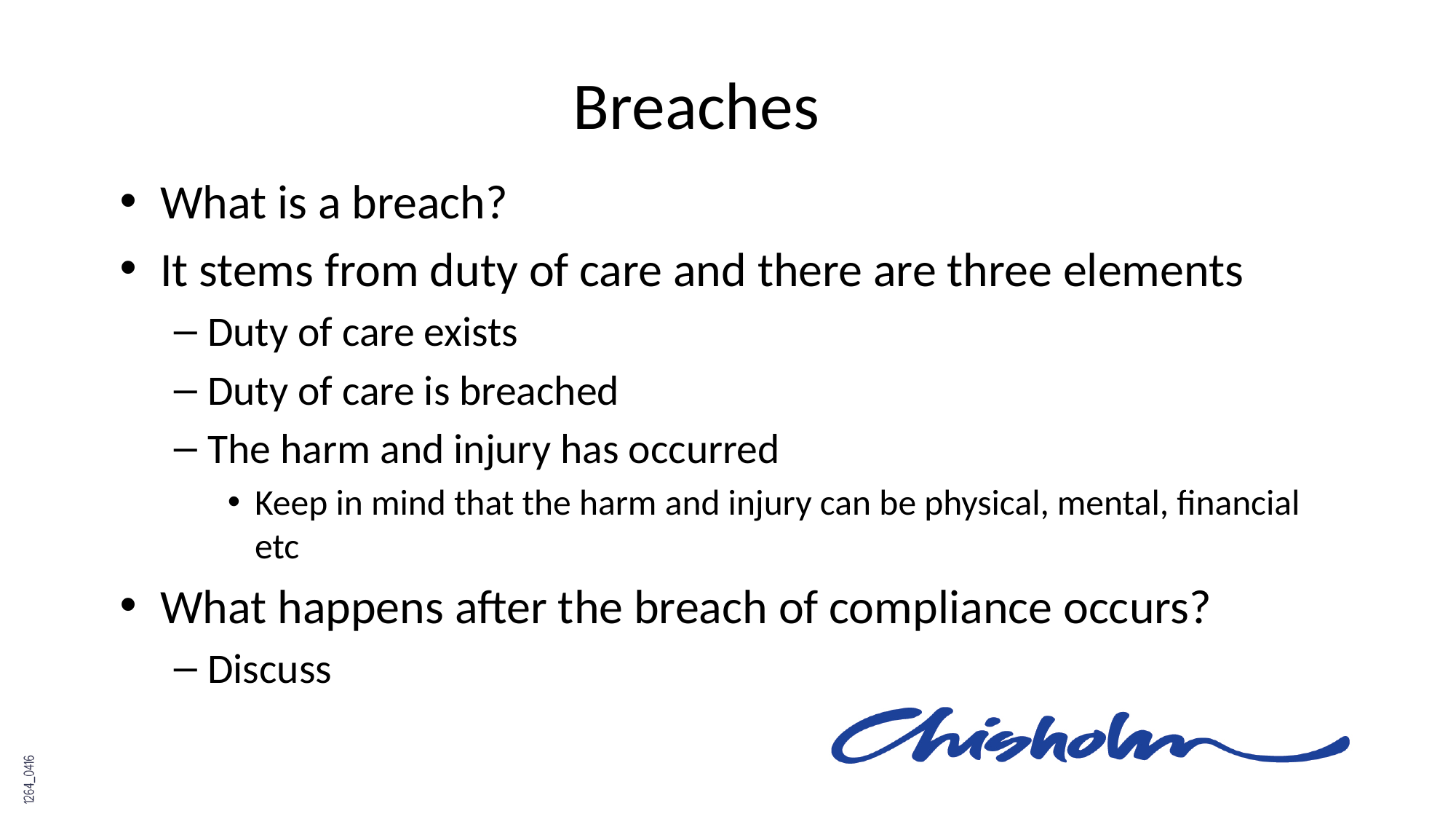

# Breaches
What is a breach?
It stems from duty of care and there are three elements
Duty of care exists
Duty of care is breached
The harm and injury has occurred
Keep in mind that the harm and injury can be physical, mental, financial etc
What happens after the breach of compliance occurs?
Discuss